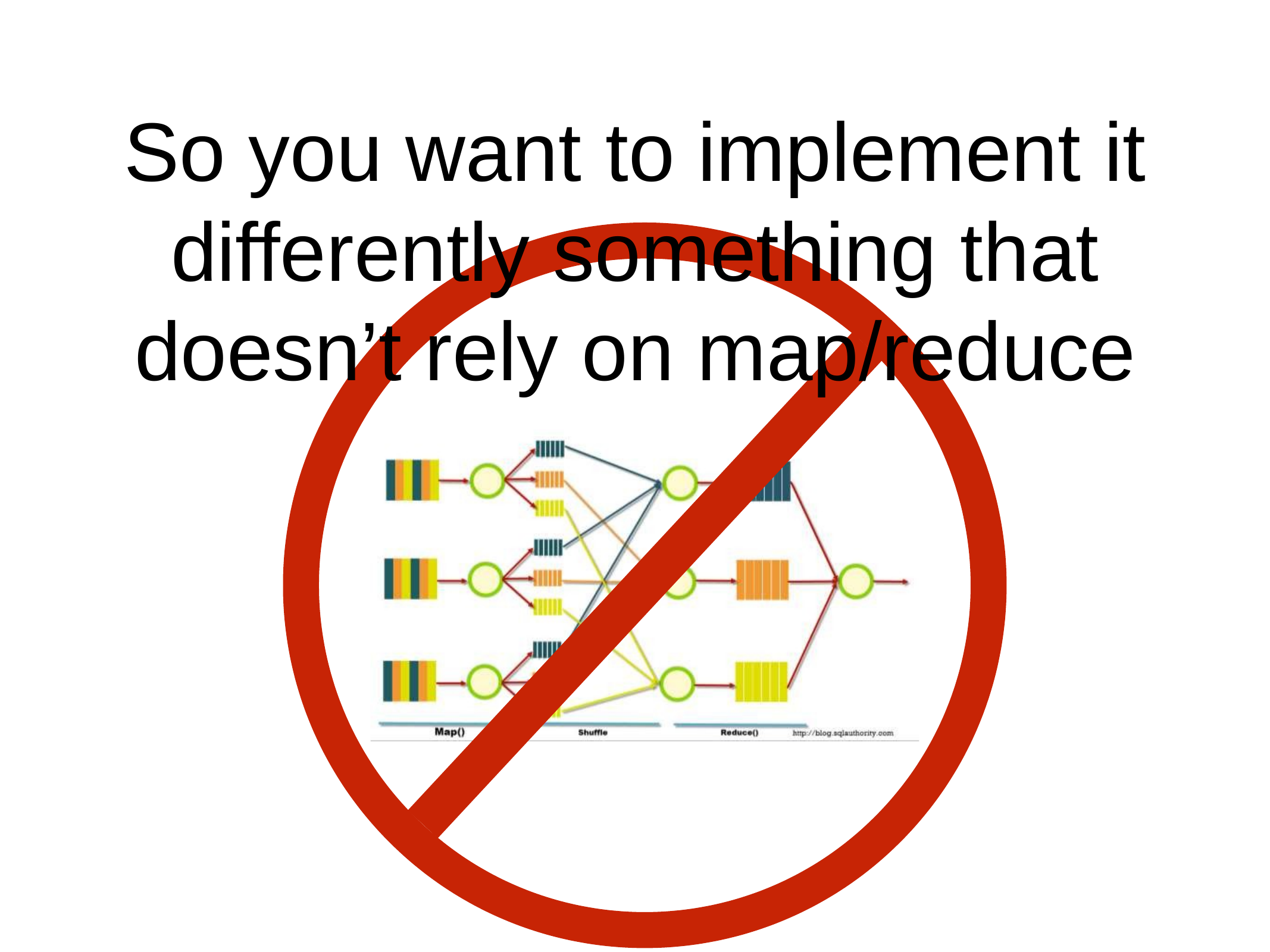

# So you want to implement it  differently something that  doesn’t rely on map/reduce